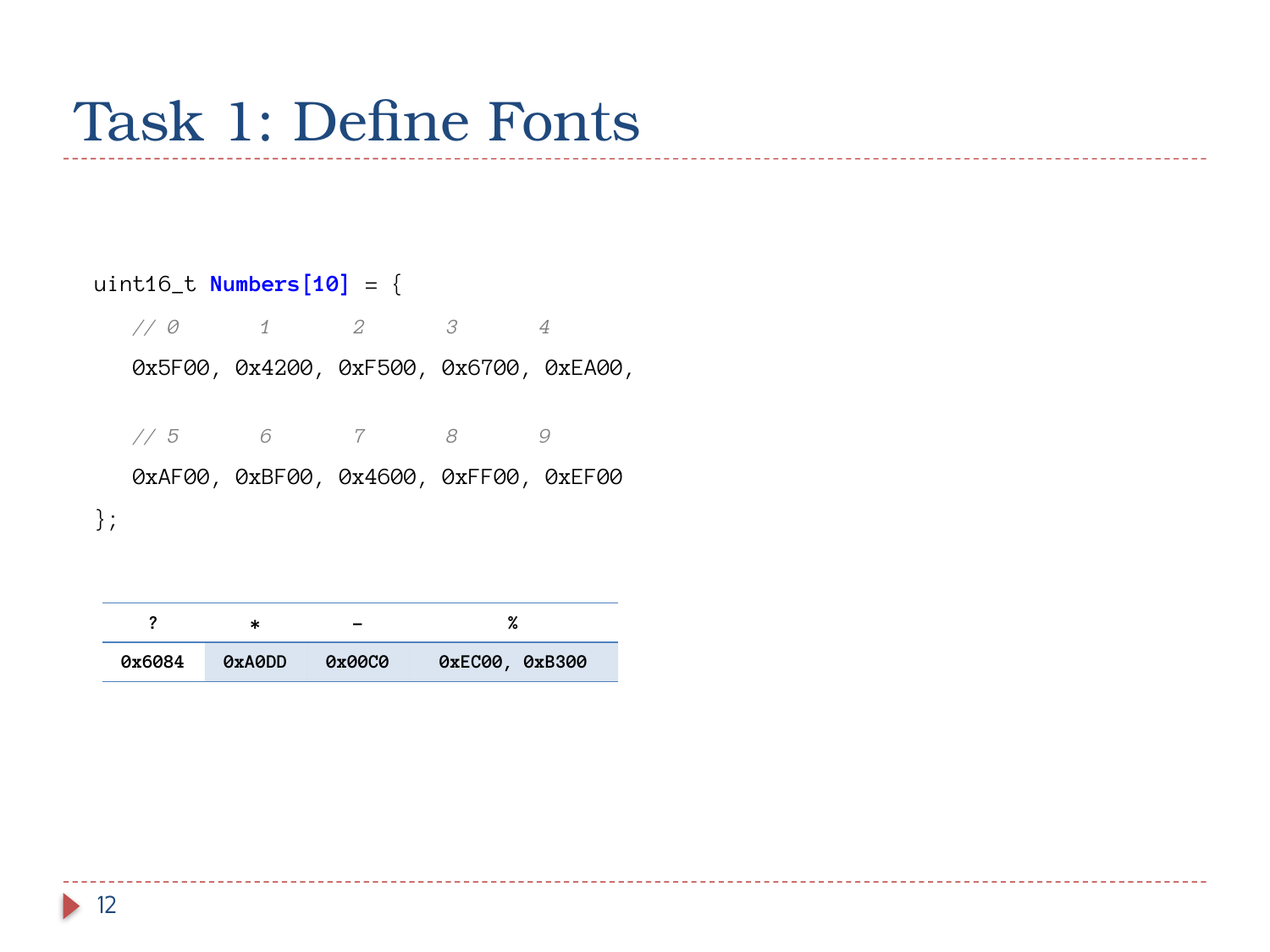

# Task 1: Define Fonts
uint16_t Numbers[10] = {
   // 0       1       2       3       4
   0x5F00, 0x4200, 0xF500, 0x6700, 0xEA00,

   // 5       6       7       8       9
   0xAF00, 0xBF00, 0x4600, 0xFF00, 0xEF00
};
| ? | \* | - | % |
| --- | --- | --- | --- |
| 0x6084 | 0xA0DD | 0x00C0 | 0xEC00, 0xB300 |
12